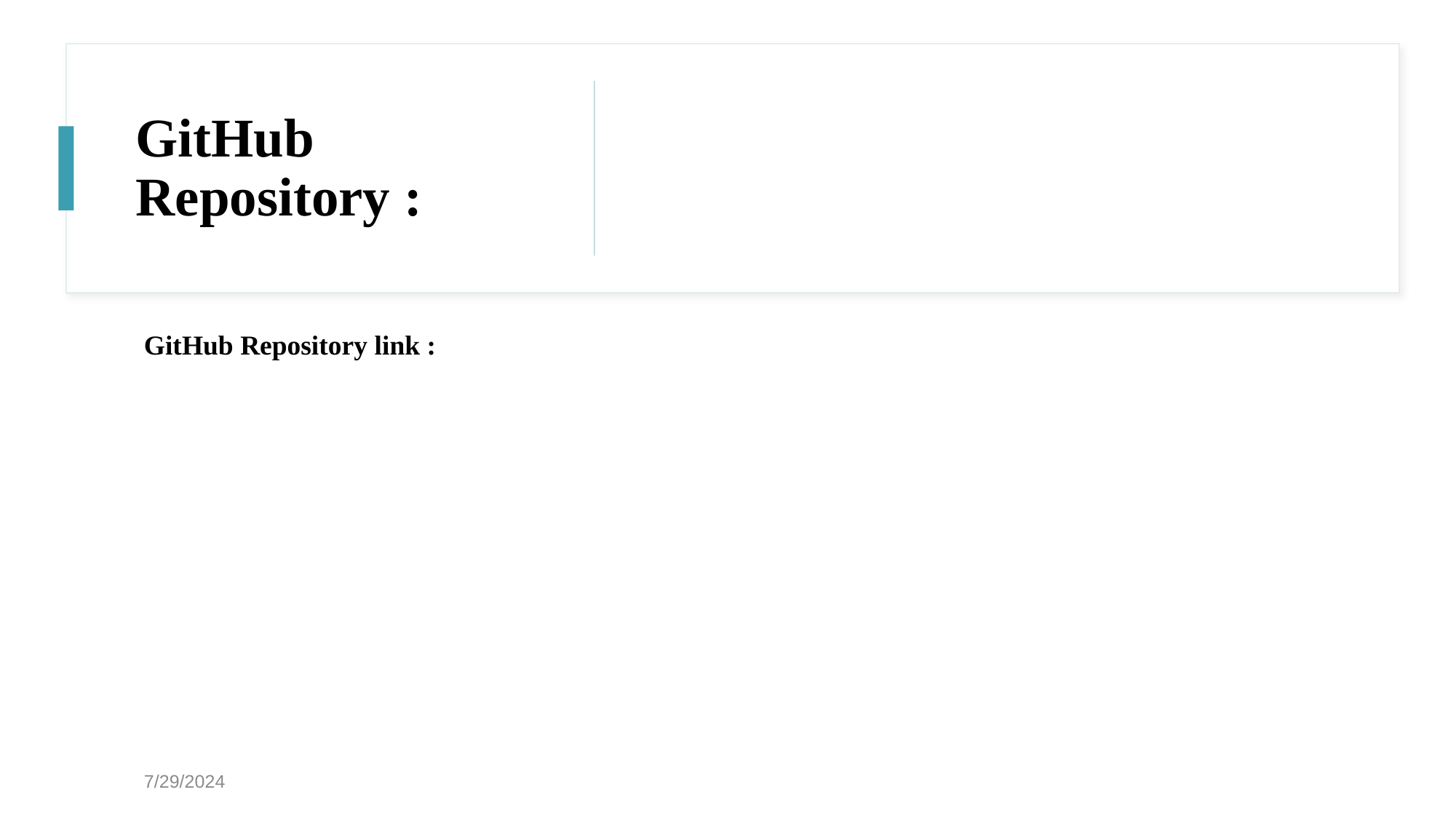

# GitHub Repository :

GitHub Repository link :

7/29/2024
Prepared by: Lokesh Goswami
9